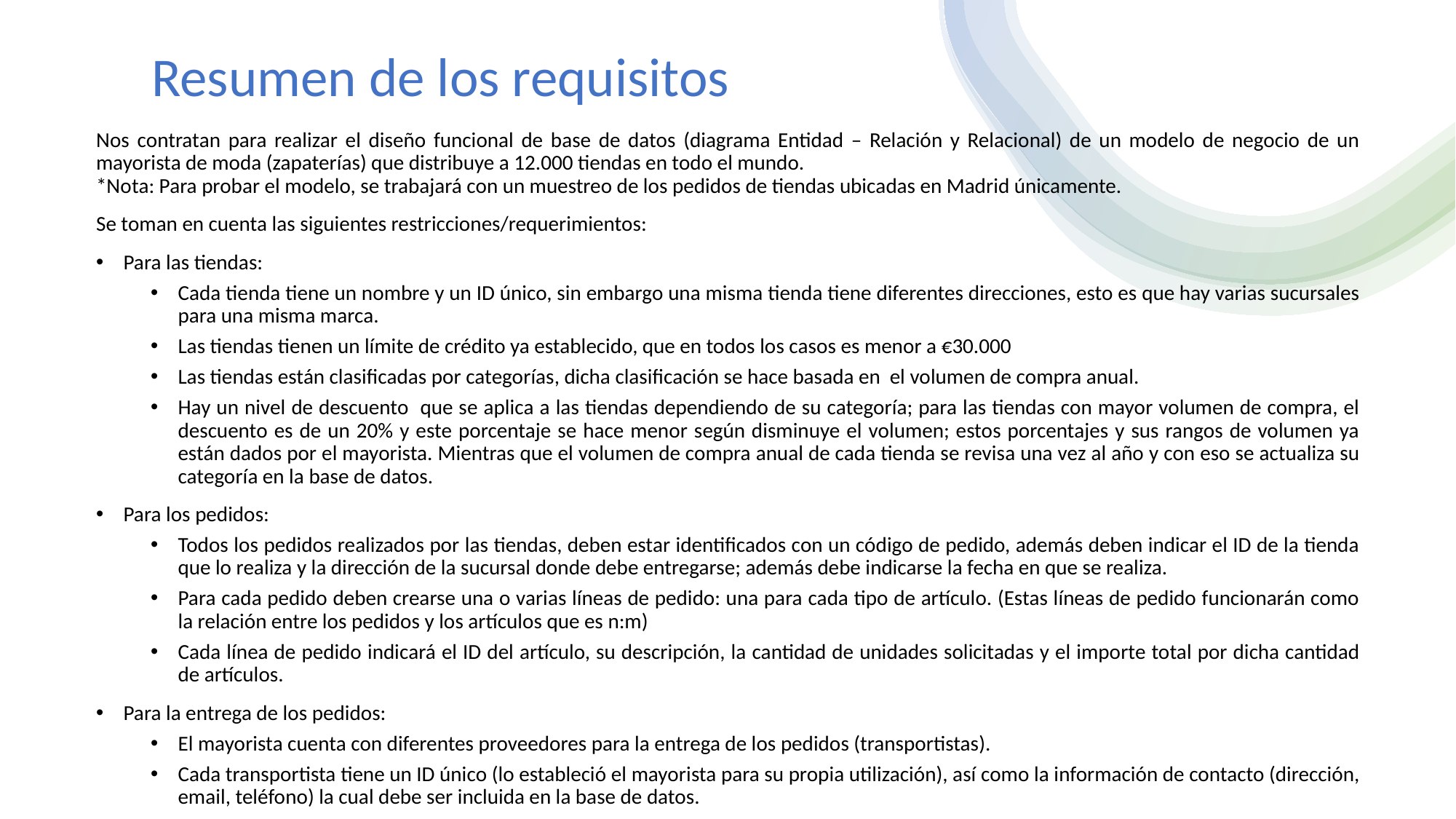

# Resumen de los requisitos
Nos contratan para realizar el diseño funcional de base de datos (diagrama Entidad – Relación y Relacional) de un modelo de negocio de un mayorista de moda (zapaterías) que distribuye a 12.000 tiendas en todo el mundo.
*Nota: Para probar el modelo, se trabajará con un muestreo de los pedidos de tiendas ubicadas en Madrid únicamente.
Se toman en cuenta las siguientes restricciones/requerimientos:
Para las tiendas:
Cada tienda tiene un nombre y un ID único, sin embargo una misma tienda tiene diferentes direcciones, esto es que hay varias sucursales para una misma marca.
Las tiendas tienen un límite de crédito ya establecido, que en todos los casos es menor a €30.000
Las tiendas están clasificadas por categorías, dicha clasificación se hace basada en  el volumen de compra anual.
Hay un nivel de descuento  que se aplica a las tiendas dependiendo de su categoría; para las tiendas con mayor volumen de compra, el descuento es de un 20% y este porcentaje se hace menor según disminuye el volumen; estos porcentajes y sus rangos de volumen ya están dados por el mayorista. Mientras que el volumen de compra anual de cada tienda se revisa una vez al año y con eso se actualiza su categoría en la base de datos.
Para los pedidos:
Todos los pedidos realizados por las tiendas, deben estar identificados con un código de pedido, además deben indicar el ID de la tienda que lo realiza y la dirección de la sucursal donde debe entregarse; además debe indicarse la fecha en que se realiza.
Para cada pedido deben crearse una o varias líneas de pedido: una para cada tipo de artículo. (Estas líneas de pedido funcionarán como la relación entre los pedidos y los artículos que es n:m)
Cada línea de pedido indicará el ID del artículo, su descripción, la cantidad de unidades solicitadas y el importe total por dicha cantidad de artículos.
Para la entrega de los pedidos:
El mayorista cuenta con diferentes proveedores para la entrega de los pedidos (transportistas).
Cada transportista tiene un ID único (lo estableció el mayorista para su propia utilización), así como la información de contacto (dirección, email, teléfono) la cual debe ser incluida en la base de datos.